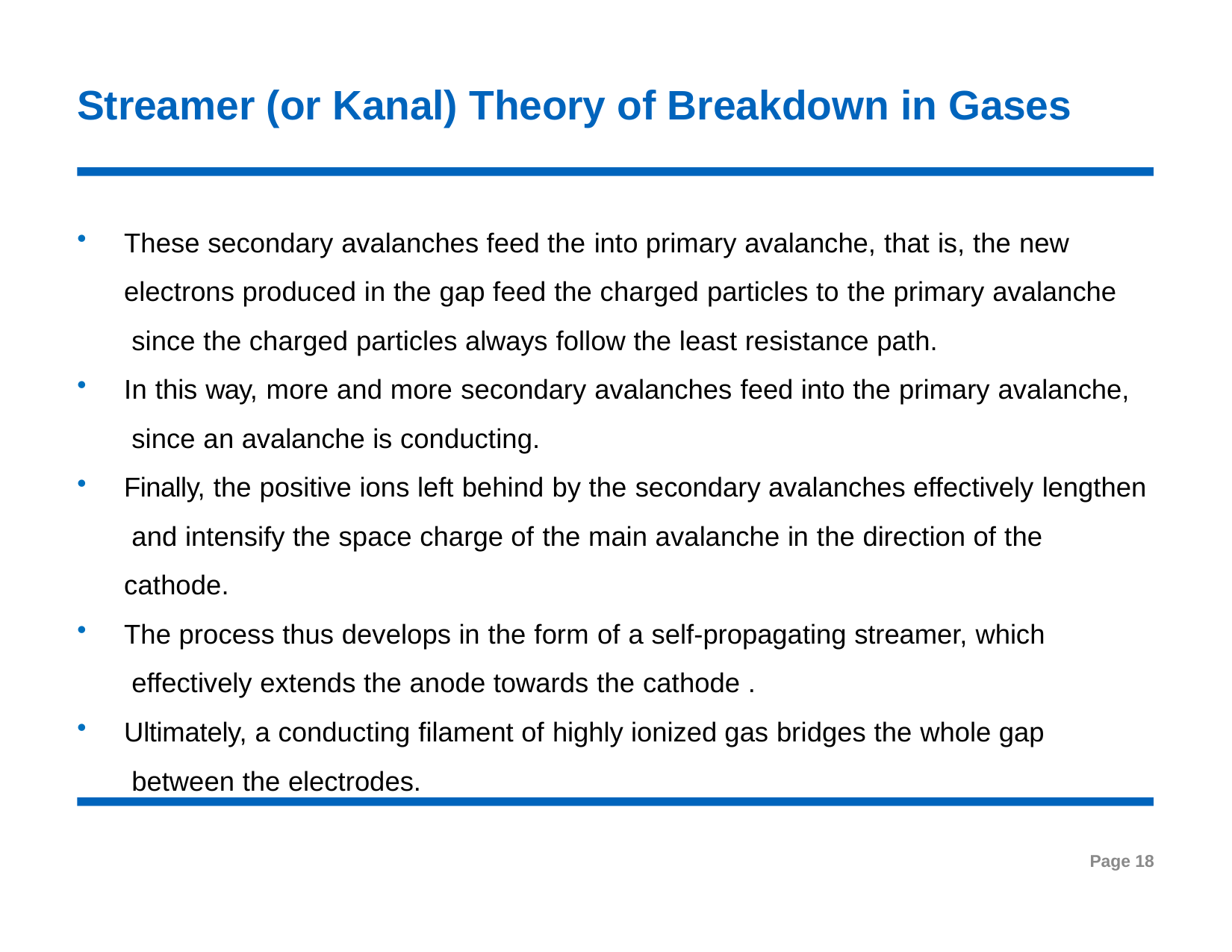

# Streamer (or Kanal) Theory of Breakdown in Gases
These secondary avalanches feed the into primary avalanche, that is, the new  electrons produced in the gap feed the charged particles to the primary avalanche  since the charged particles always follow the least resistance path.
In this way, more and more secondary avalanches feed into the primary avalanche,  since an avalanche is conducting.
Finally, the positive ions left behind by the secondary avalanches effectively lengthen  and intensify the space charge of the main avalanche in the direction of the cathode.
The process thus develops in the form of a self-propagating streamer, which  effectively extends the anode towards the cathode .
Ultimately, a conducting filament of highly ionized gas bridges the whole gap  between the electrodes.
Page 18